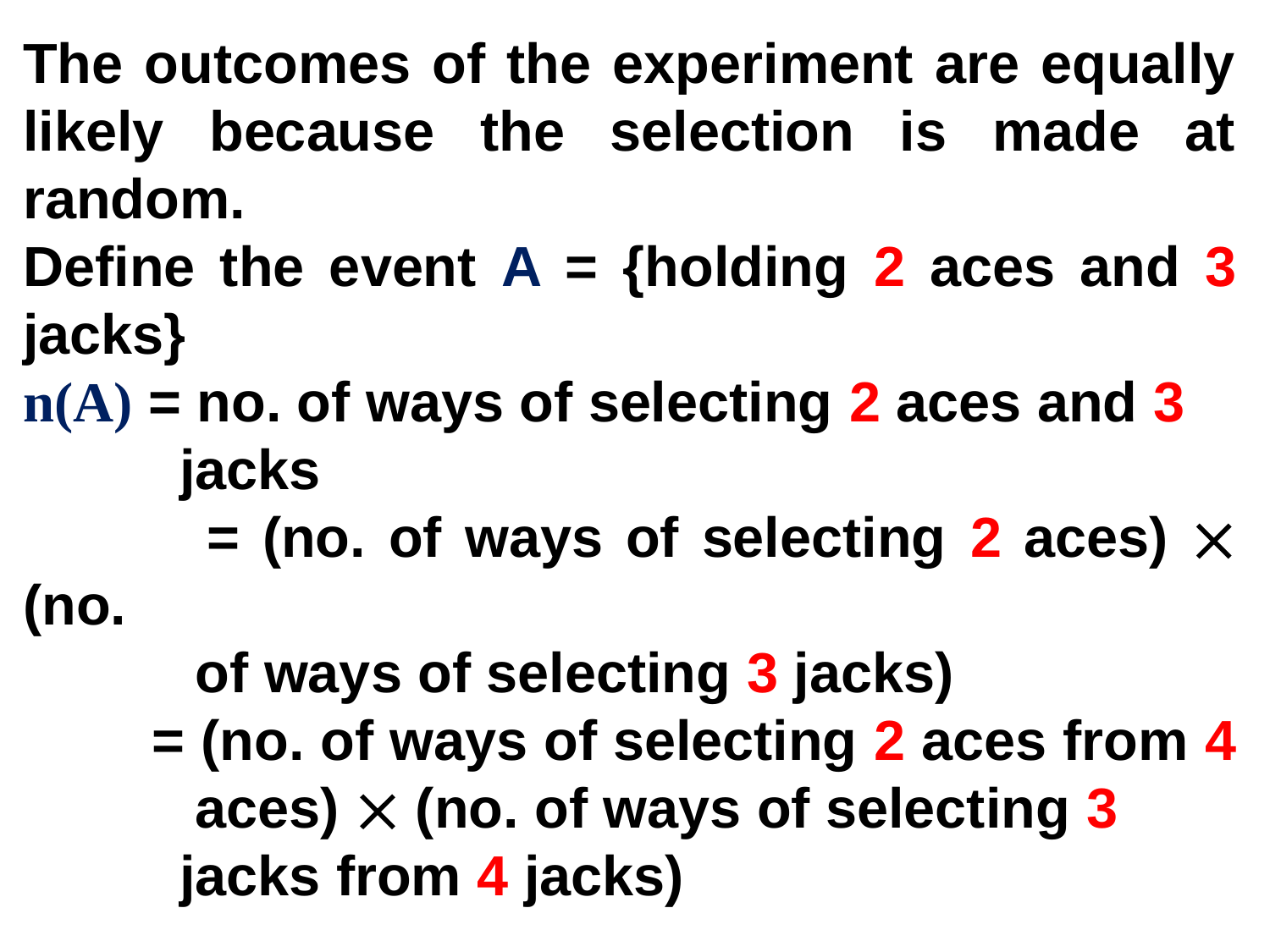

The outcomes of the experiment are equally likely because the selection is made at random.
Define the event A = {holding 2 aces and 3 jacks}
n(A) = no. of ways of selecting 2 aces and 3
          jacks
        = (no. of ways of selecting 2 aces) × (no.
           of ways of selecting 3 jacks)
        = (no. of ways of selecting 2 aces from 4
           aces) × (no. of ways of selecting 3
          jacks from 4 jacks)